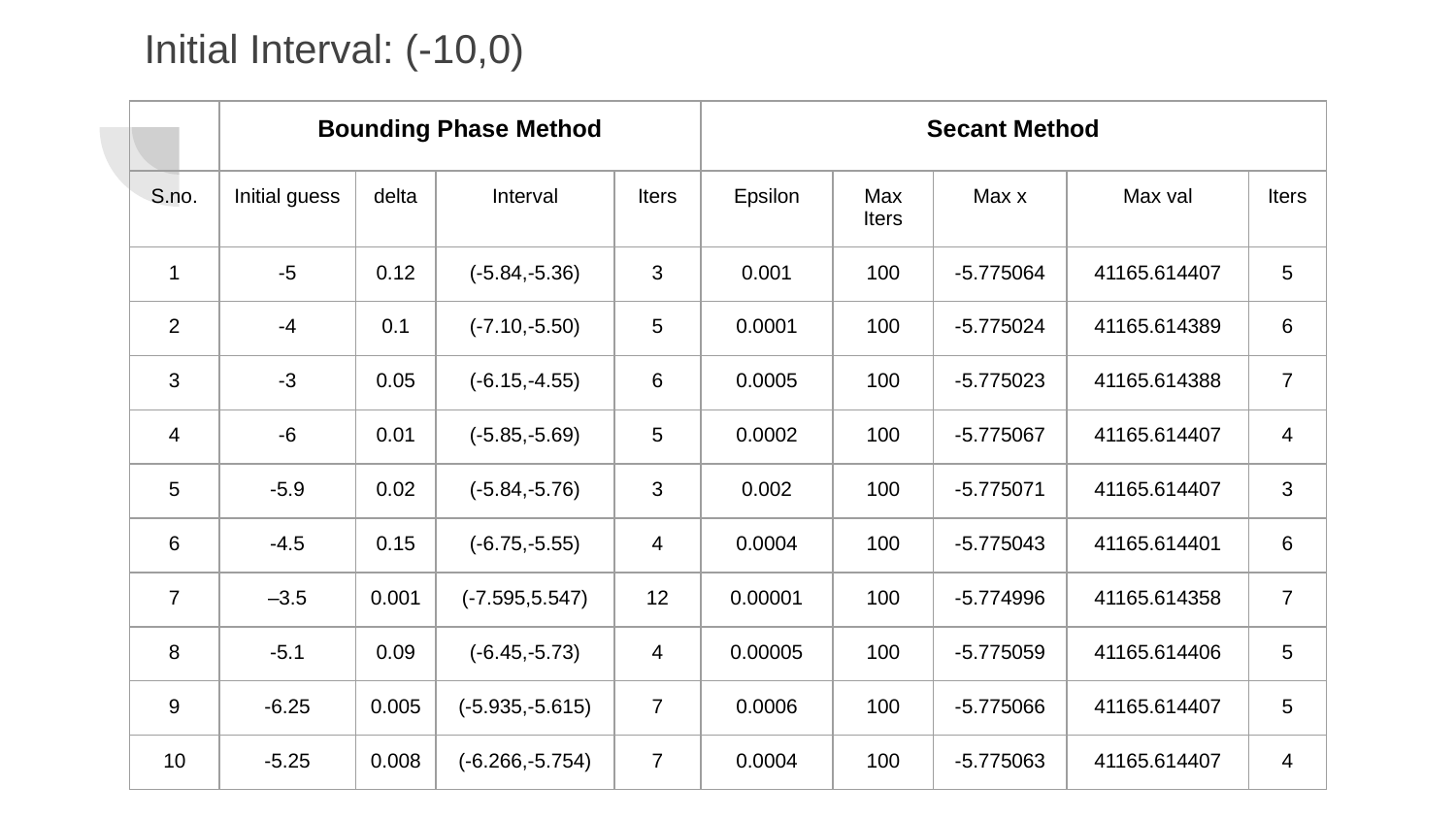

# Initial Interval: (-10,0)
|  | Bounding Phase Method |  |  |  | Secant Method |  |  |  |  |
| --- | --- | --- | --- | --- | --- | --- | --- | --- | --- |
| S.no. | Initial guess | delta | Interval | Iters | Epsilon | Max Iters | Max x | Max val | Iters |
| 1 | -5 | 0.12 | (-5.84,-5.36) | 3 | 0.001 | 100 | -5.775064 | 41165.614407 | 5 |
| 2 | -4 | 0.1 | (-7.10,-5.50) | 5 | 0.0001 | 100 | -5.775024 | 41165.614389 | 6 |
| 3 | -3 | 0.05 | (-6.15,-4.55) | 6 | 0.0005 | 100 | -5.775023 | 41165.614388 | 7 |
| 4 | -6 | 0.01 | (-5.85,-5.69) | 5 | 0.0002 | 100 | -5.775067 | 41165.614407 | 4 |
| 5 | -5.9 | 0.02 | (-5.84,-5.76) | 3 | 0.002 | 100 | -5.775071 | 41165.614407 | 3 |
| 6 | -4.5 | 0.15 | (-6.75,-5.55) | 4 | 0.0004 | 100 | -5.775043 | 41165.614401 | 6 |
| 7 | –3.5 | 0.001 | (-7.595,5.547) | 12 | 0.00001 | 100 | -5.774996 | 41165.614358 | 7 |
| 8 | -5.1 | 0.09 | (-6.45,-5.73) | 4 | 0.00005 | 100 | -5.775059 | 41165.614406 | 5 |
| 9 | -6.25 | 0.005 | (-5.935,-5.615) | 7 | 0.0006 | 100 | -5.775066 | 41165.614407 | 5 |
| 10 | -5.25 | 0.008 | (-6.266,-5.754) | 7 | 0.0004 | 100 | -5.775063 | 41165.614407 | 4 |